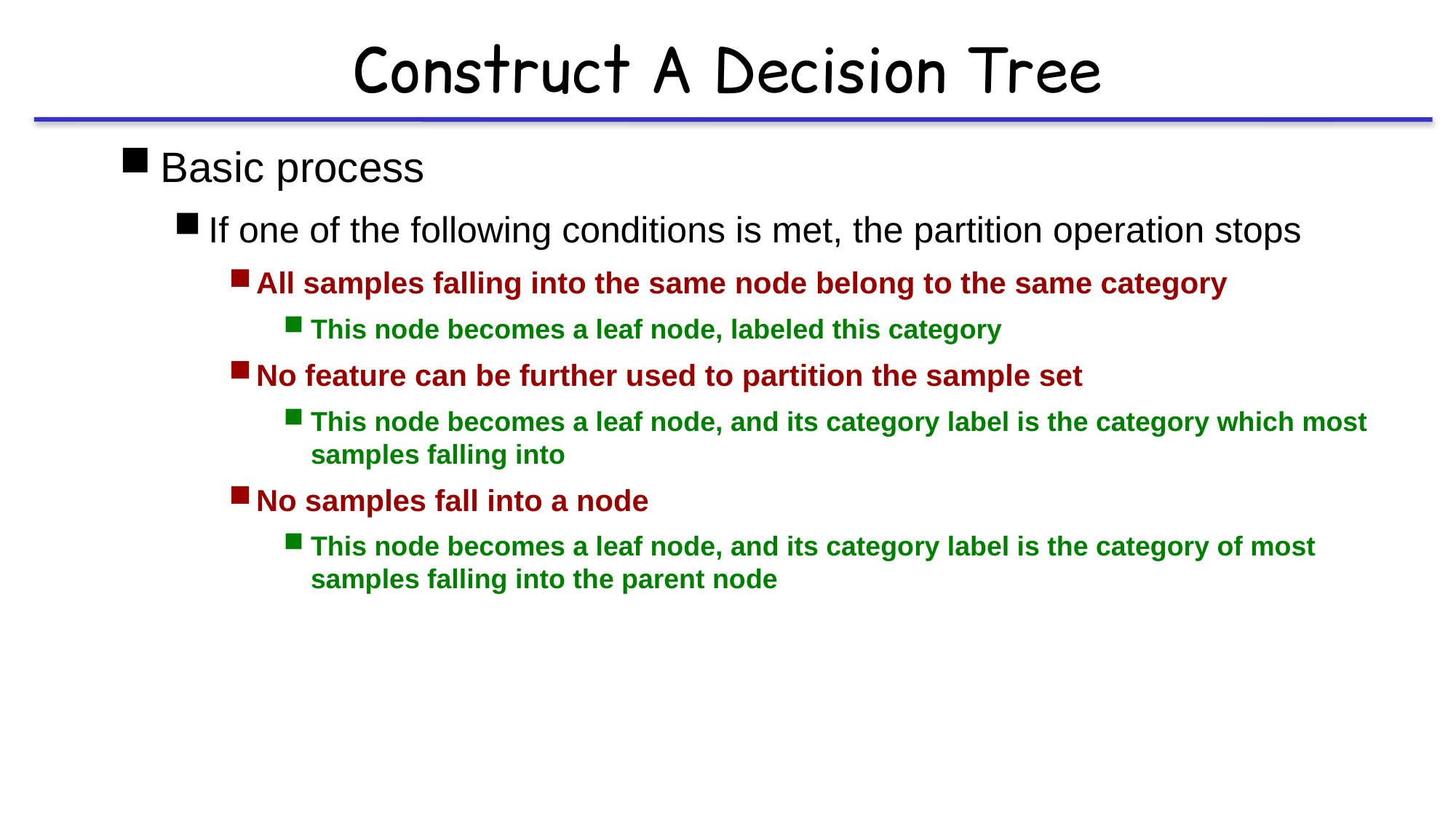

# Construct A Decision Tree
Basic process
If one of the following conditions is met, the partition operation stops
All samples falling into the same node belong to the same category
This node becomes a leaf node, labeled this category
No feature can be further used to partition the sample set
This node becomes a leaf node, and its category label is the category which most samples falling into
No samples fall into a node
This node becomes a leaf node, and its category label is the category of most samples falling into the parent node